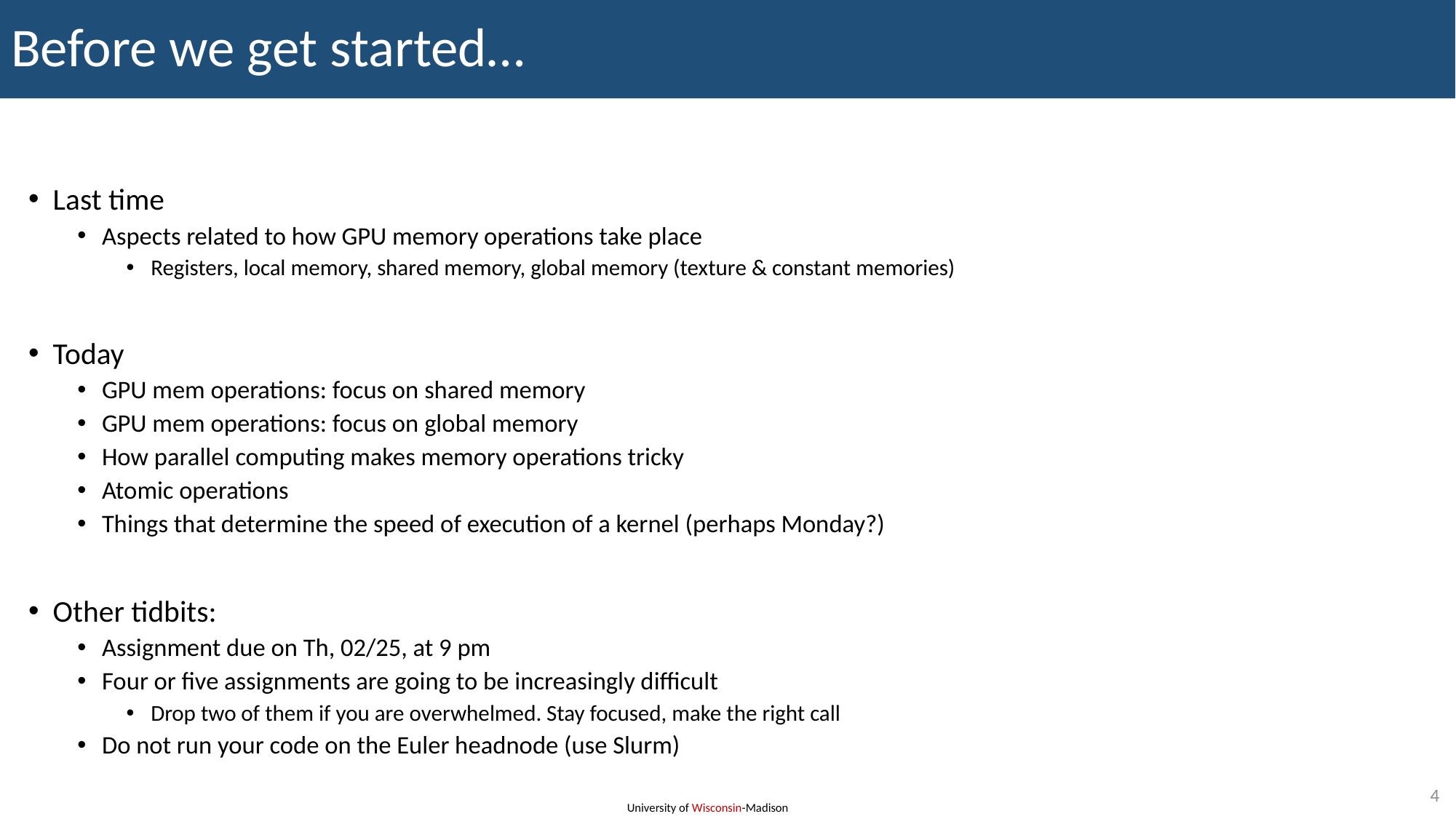

# Before we get started…
Last time
Aspects related to how GPU memory operations take place
Registers, local memory, shared memory, global memory (texture & constant memories)

Today
GPU mem operations: focus on shared memory
GPU mem operations: focus on global memory
How parallel computing makes memory operations tricky
Atomic operations
Things that determine the speed of execution of a kernel (perhaps Monday?)

Other tidbits:
Assignment due on Th, 02/25, at 9 pm
Four or five assignments are going to be increasingly difficult
Drop two of them if you are overwhelmed. Stay focused, make the right call
Do not run your code on the Euler headnode (use Slurm)
4